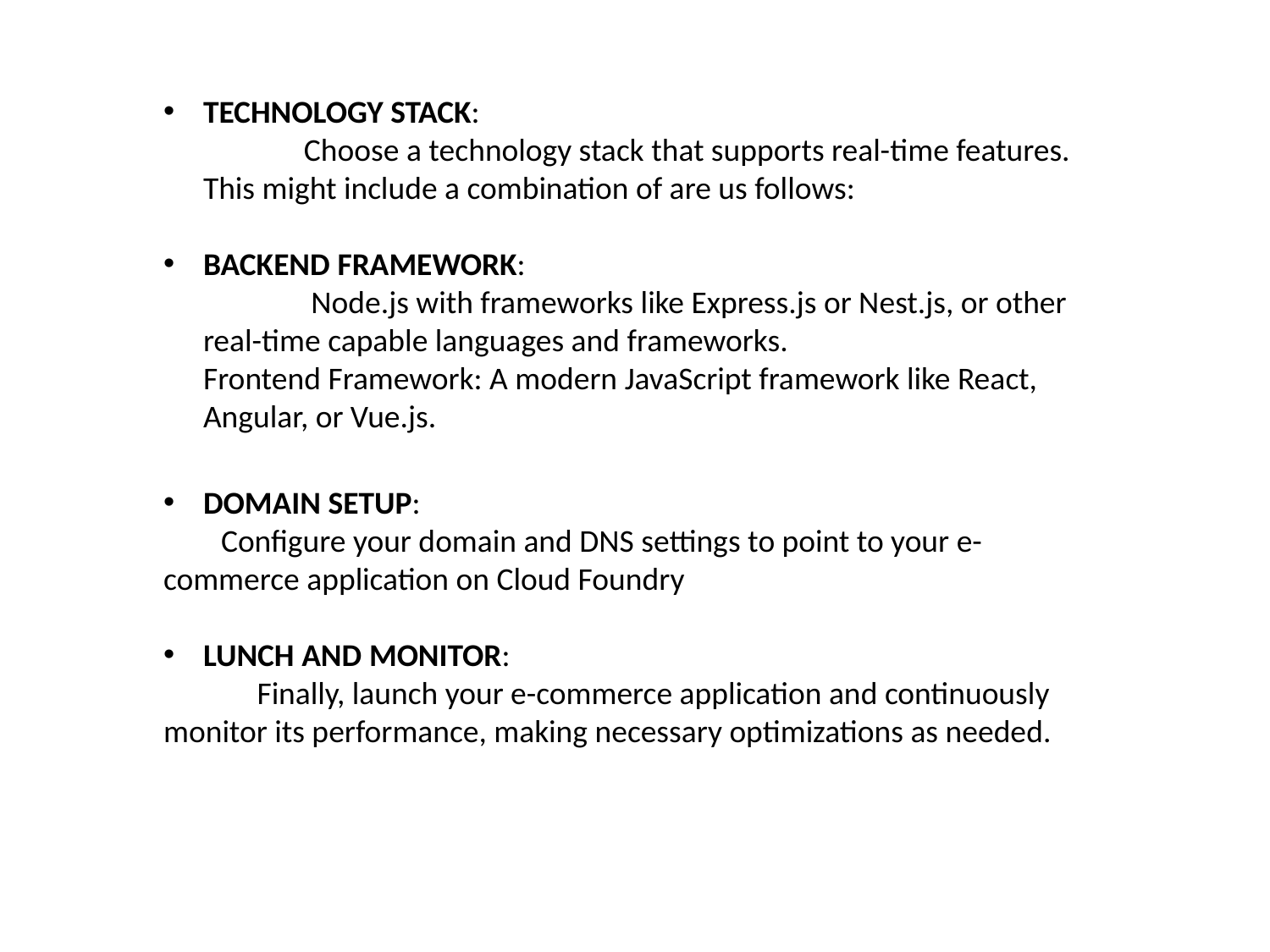

TECHNOLOGY STACK:
              Choose a technology stack that supports real-time features. This might include a combination of are us follows:

BACKEND FRAMEWORK:
               Node.js with frameworks like Express.js or Nest.js, or other real-time capable languages and frameworks.
Frontend Framework: A modern JavaScript framework like React, Angular, or Vue.js.
DOMAIN SETUP:
        Configure your domain and DNS settings to point to your e-commerce application on Cloud Foundry

LUNCH AND MONITOR:
             Finally, launch your e-commerce application and continuously monitor its performance, making necessary optimizations as needed.